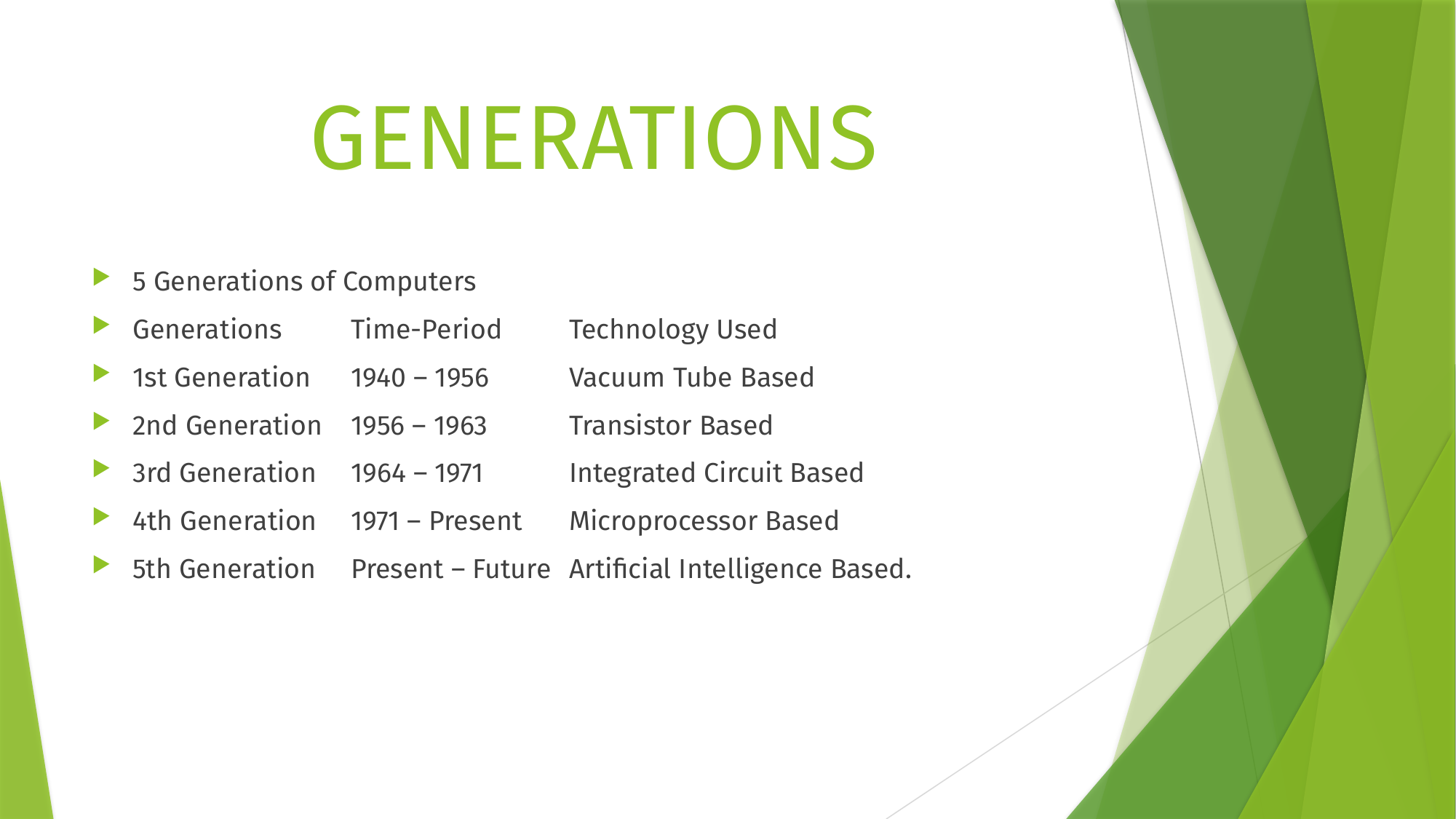

# GENERATIONS
5 Generations of Computers
Generations	Time-Period	Technology Used
1st Generation	1940 – 1956	Vacuum Tube Based
2nd Generation	1956 – 1963	Transistor Based
3rd Generation	1964 – 1971	Integrated Circuit Based
4th Generation	1971 – Present	Microprocessor Based
5th Generation	Present – Future	Artificial Intelligence Based.